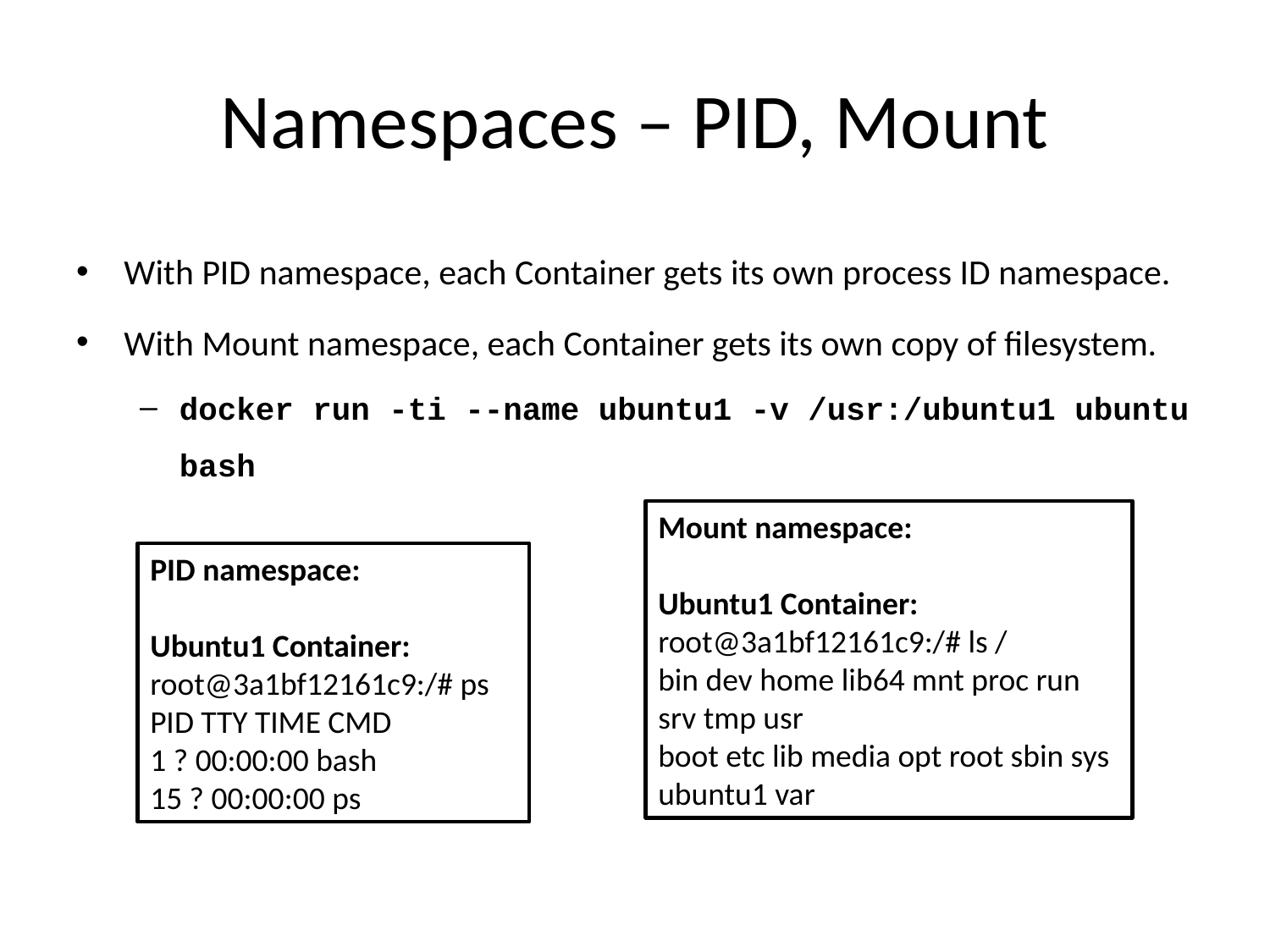

# Namespaces – PID, Mount
With PID namespace, each Container gets its own process ID namespace.
With Mount namespace, each Container gets its own copy of filesystem.
docker run -ti --name ubuntu1 -v /usr:/ubuntu1 ubuntu bash

Mount namespace:

Ubuntu1 Container: root@3a1bf12161c9:/# ls /
bin dev home lib64 mnt proc run srv tmp usr
boot etc lib media opt root sbin sys ubuntu1 var
PID namespace:

Ubuntu1 Container: root@3a1bf12161c9:/# ps
PID TTY TIME CMD
1 ? 00:00:00 bash
15 ? 00:00:00 ps